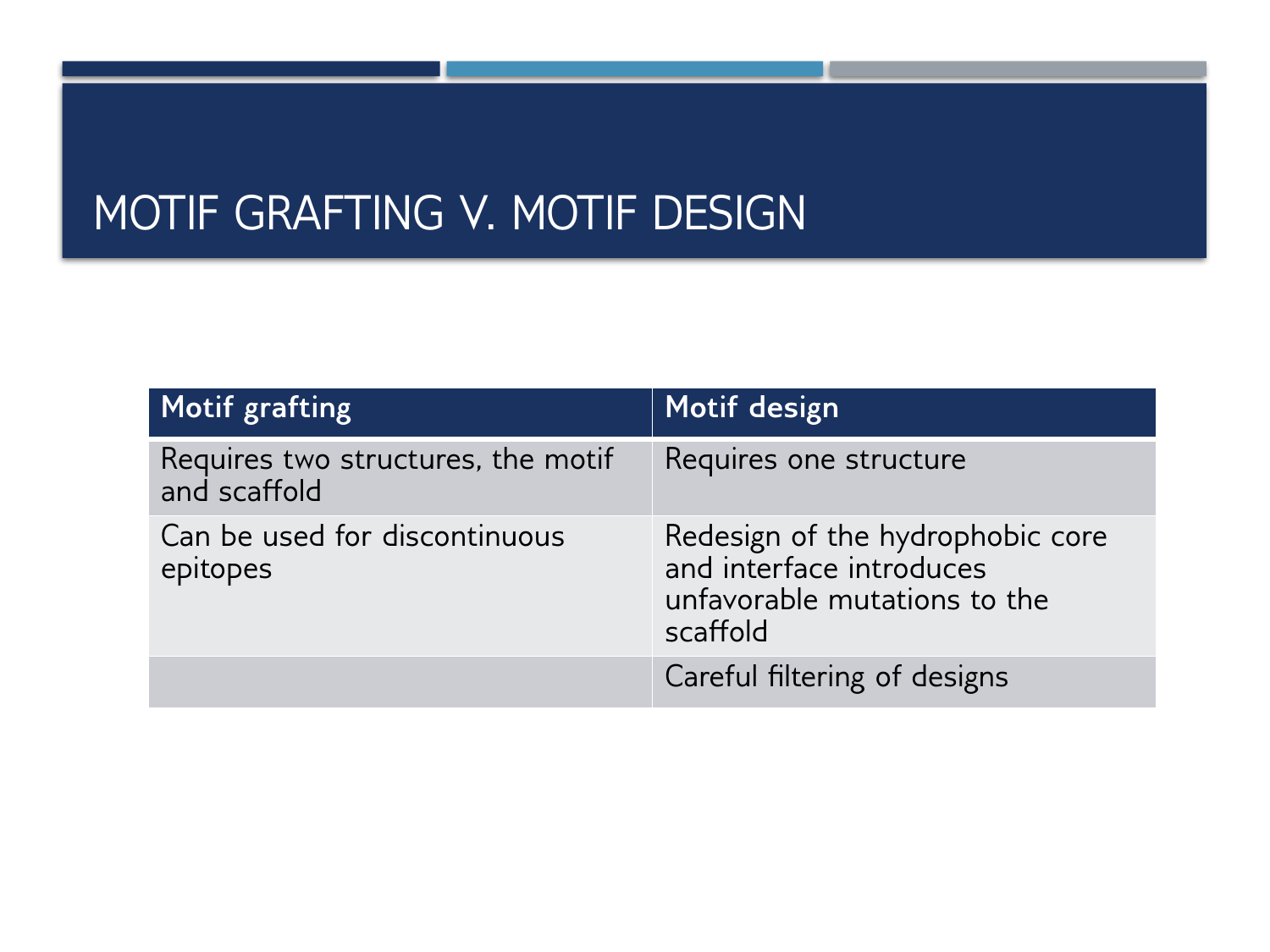

# Motif grafting v. motif design

| Motif grafting | Motif design |
| --- | --- |
| Requires two structures, the motif and scaffold | Requires one structure |
| Can be used for discontinuous epitopes | Redesign of the hydrophobic core and interface introduces unfavorable mutations to the scaffold |
|  | Careful filtering of designs |